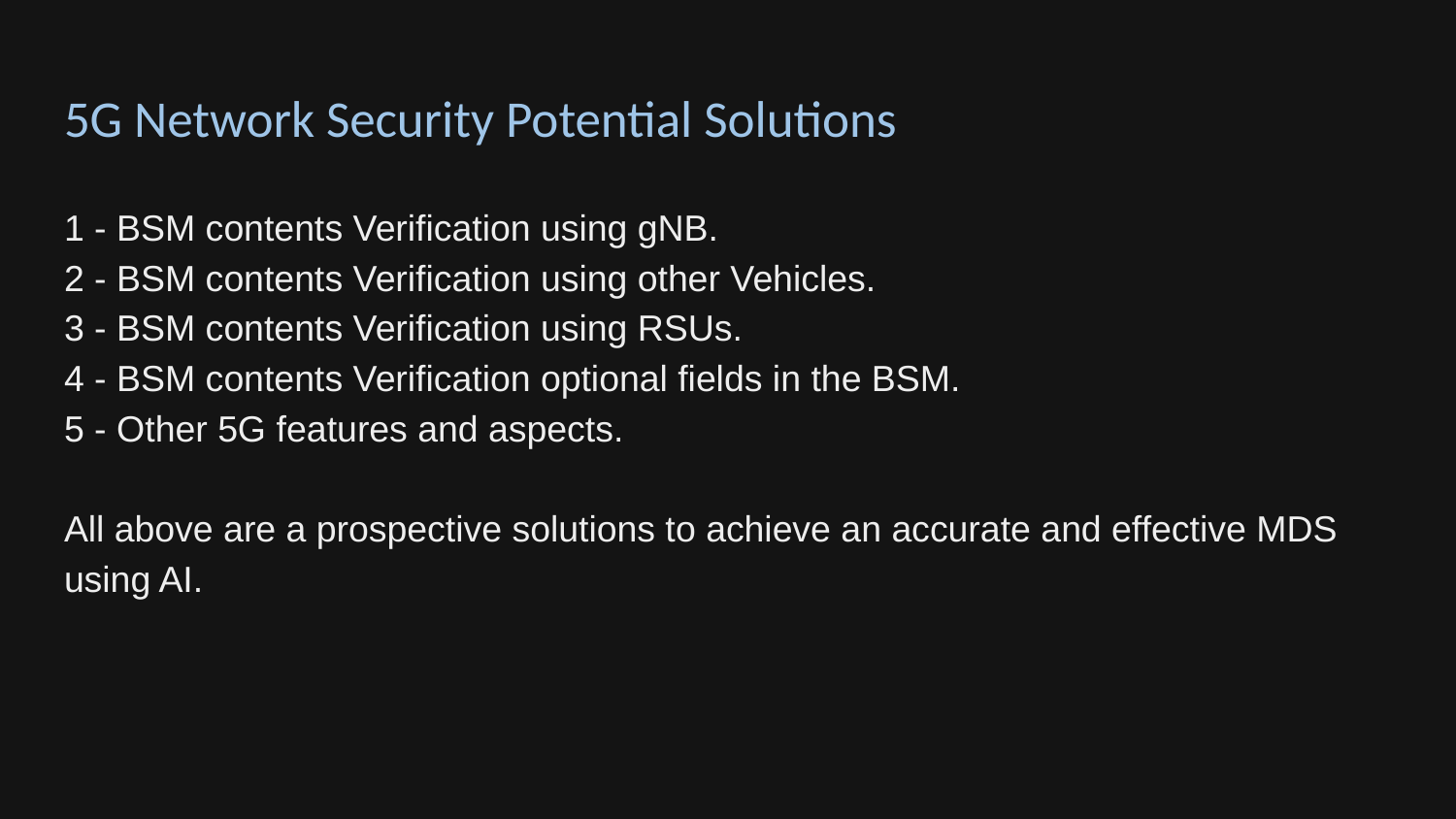

# 5G Network Security Potential Solutions
1 - BSM contents Verification using gNB.
2 - BSM contents Verification using other Vehicles.
3 - BSM contents Verification using RSUs.
4 - BSM contents Verification optional fields in the BSM.
5 - Other 5G features and aspects.

All above are a prospective solutions to achieve an accurate and effective MDS using AI.